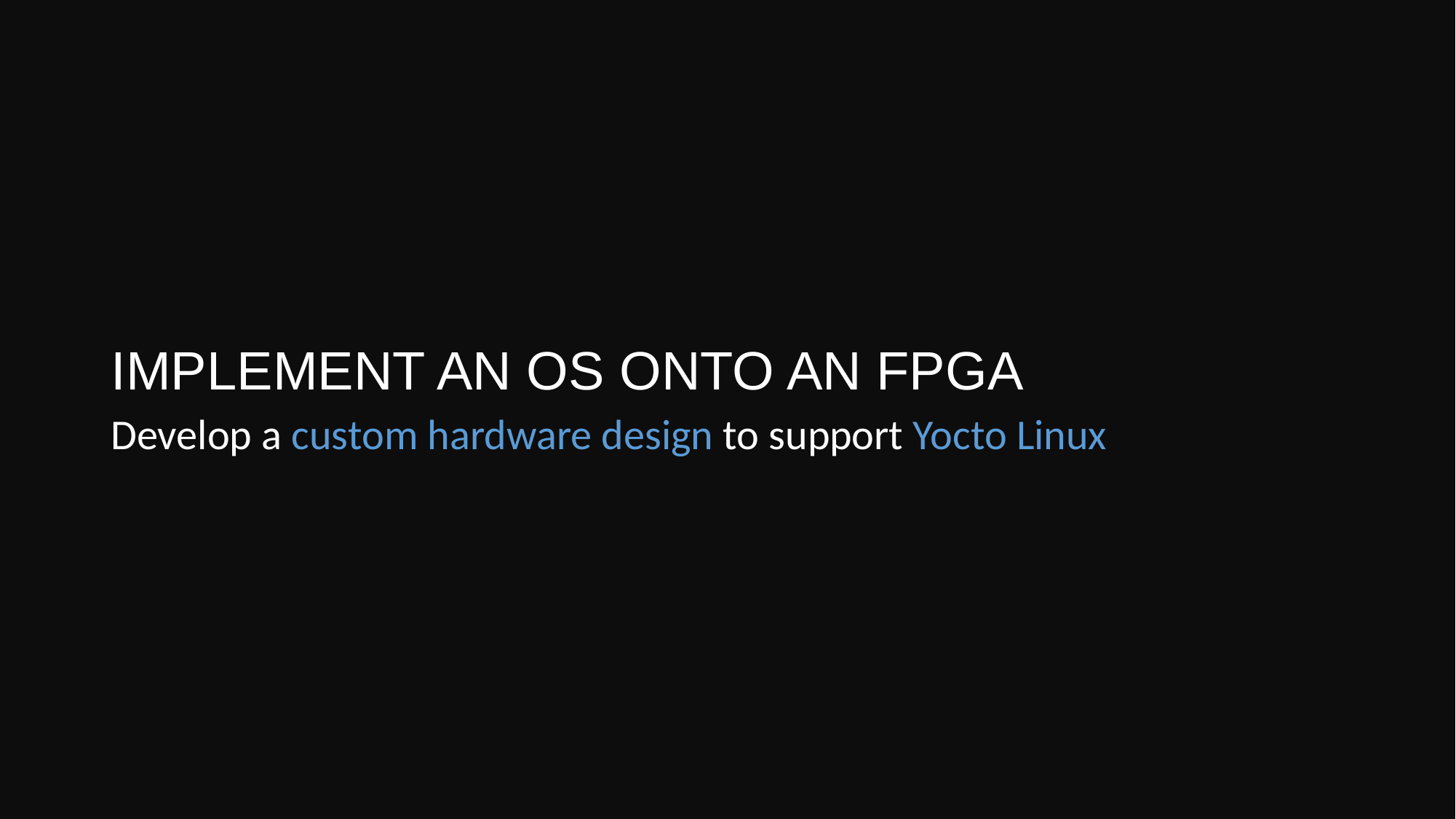

# IMPLEMENT AN OS ONTO AN FPGA
Develop a custom hardware design to support Yocto Linux